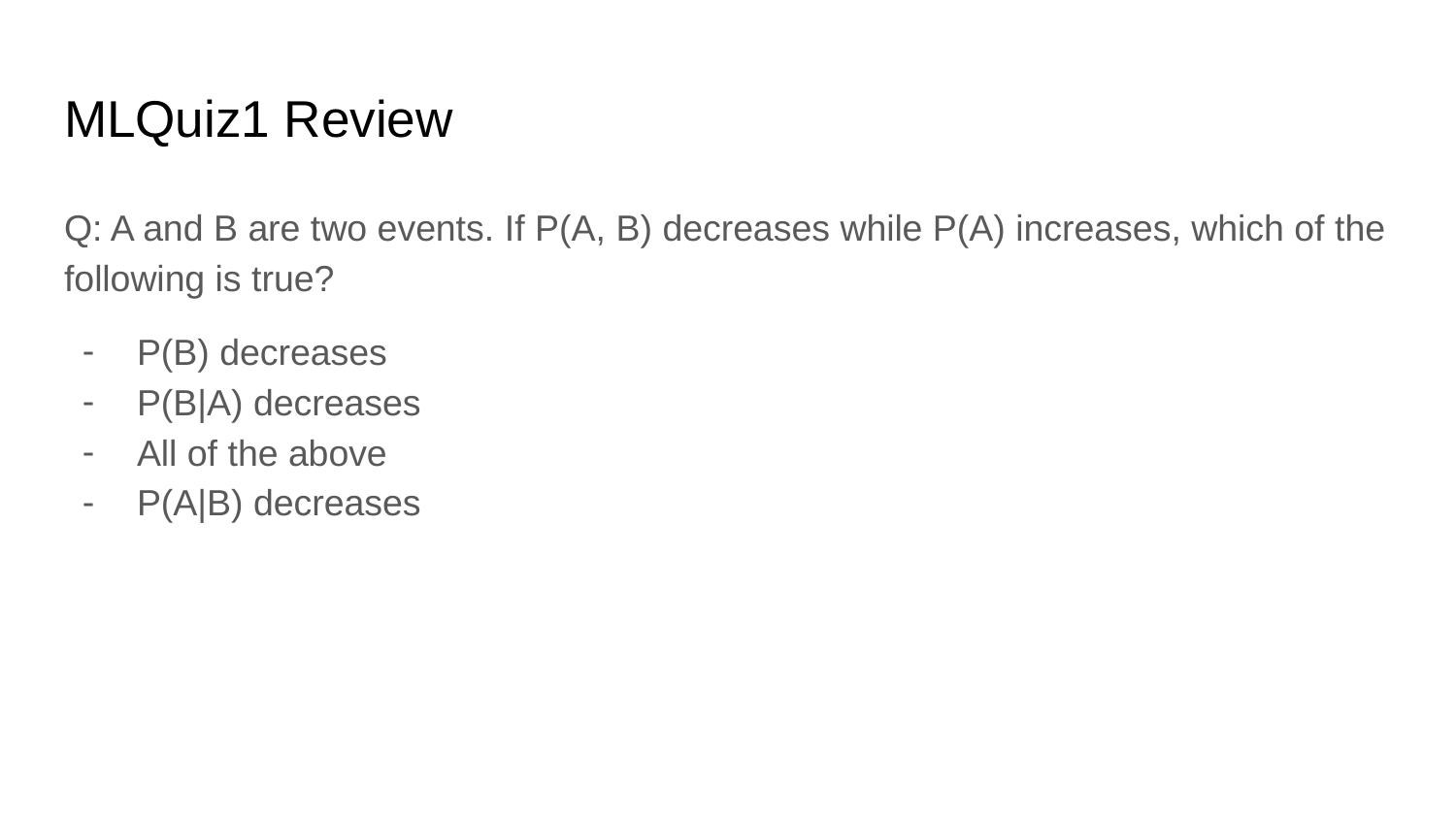

# MLQuiz1 Review
Q: A and B are two events. If P(A, B) decreases while P(A) increases, which of the following is true?
P(B) decreases
P(B|A) decreases
All of the above
P(A|B) decreases